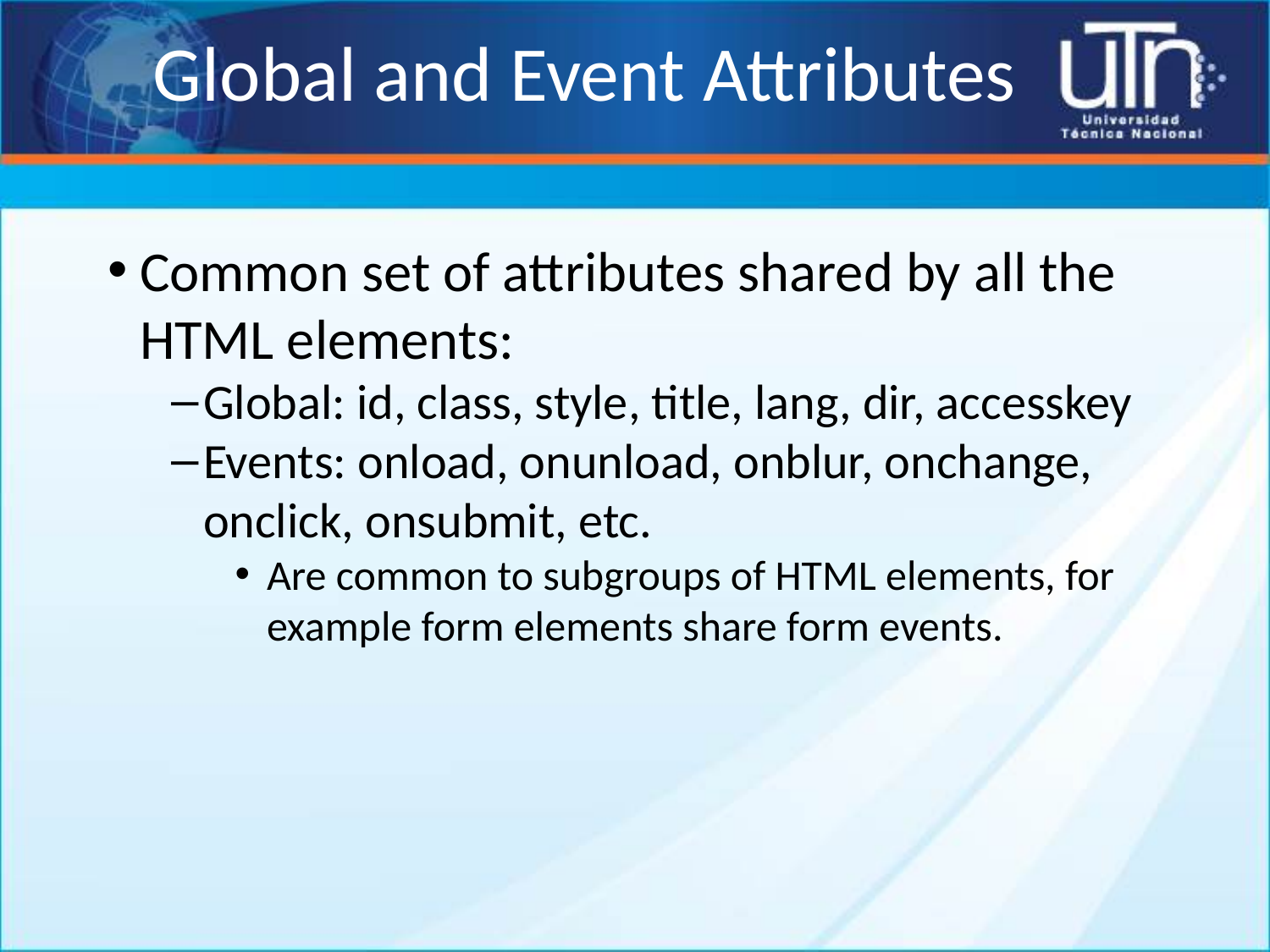

# Global and Event Attributes
Common set of attributes shared by all the HTML elements:
Global: id, class, style, title, lang, dir, accesskey
Events: onload, onunload, onblur, onchange, onclick, onsubmit, etc.
Are common to subgroups of HTML elements, for example form elements share form events.